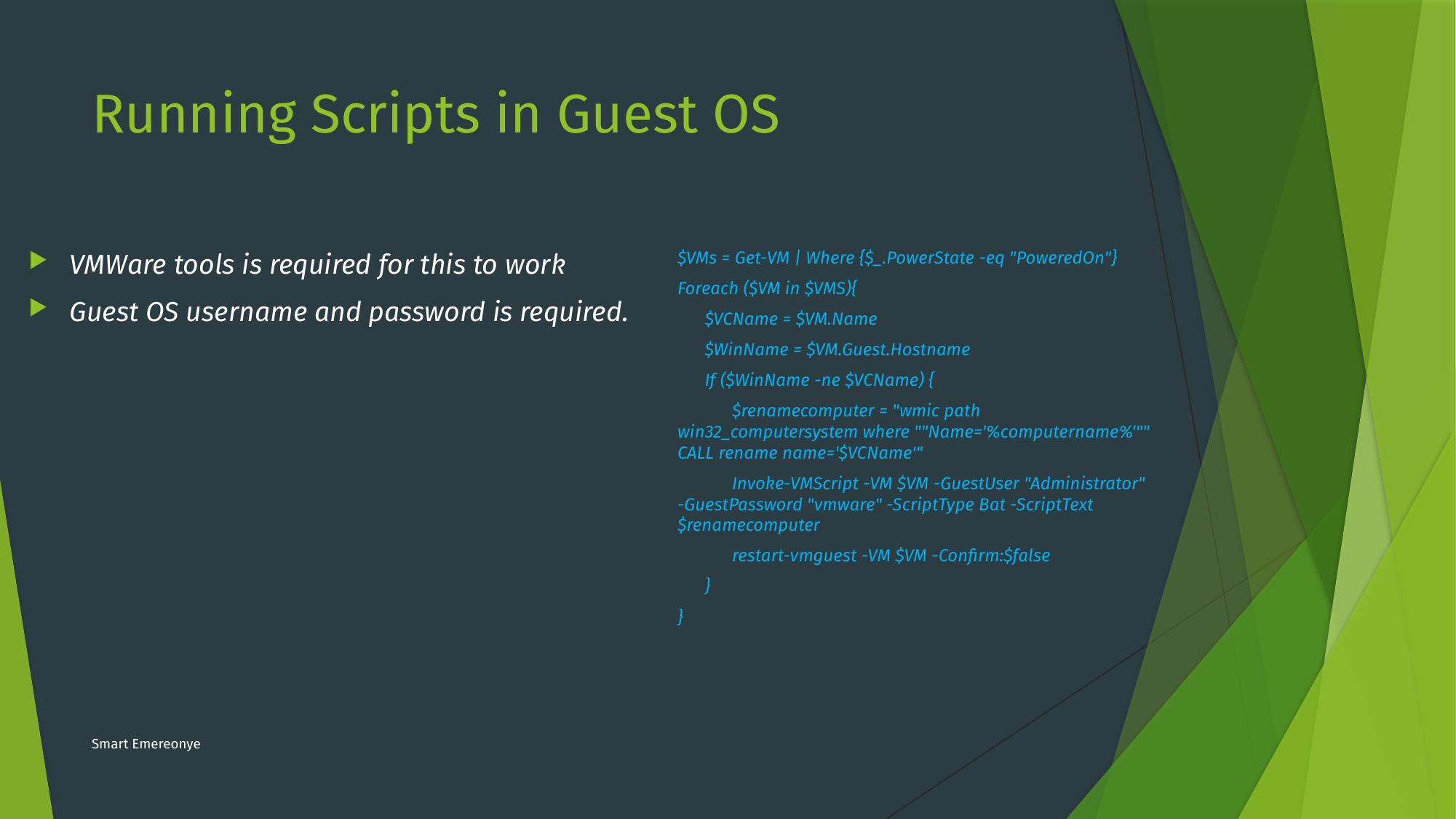

# Running Scripts in Guest OS

VMWare tools is required for this to work
Guest OS username and password is required.

$VMs = Get-VM | Where {$_.PowerState -eq "PoweredOn"}
Foreach ($VM in $VMS){
      $VCName = $VM.Name
      $WinName = $VM.Guest.Hostname
      If ($WinName -ne $VCName) {
            $renamecomputer = "wmic path win32_computersystem where ""Name='%computername%'"" CALL rename name='$VCName'"
            Invoke-VMScript -VM $VM -GuestUser "Administrator" -GuestPassword "vmware" -ScriptType Bat -ScriptText $renamecomputer
            restart-vmguest -VM $VM -Confirm:$false
      }
}
Smart Emereonye